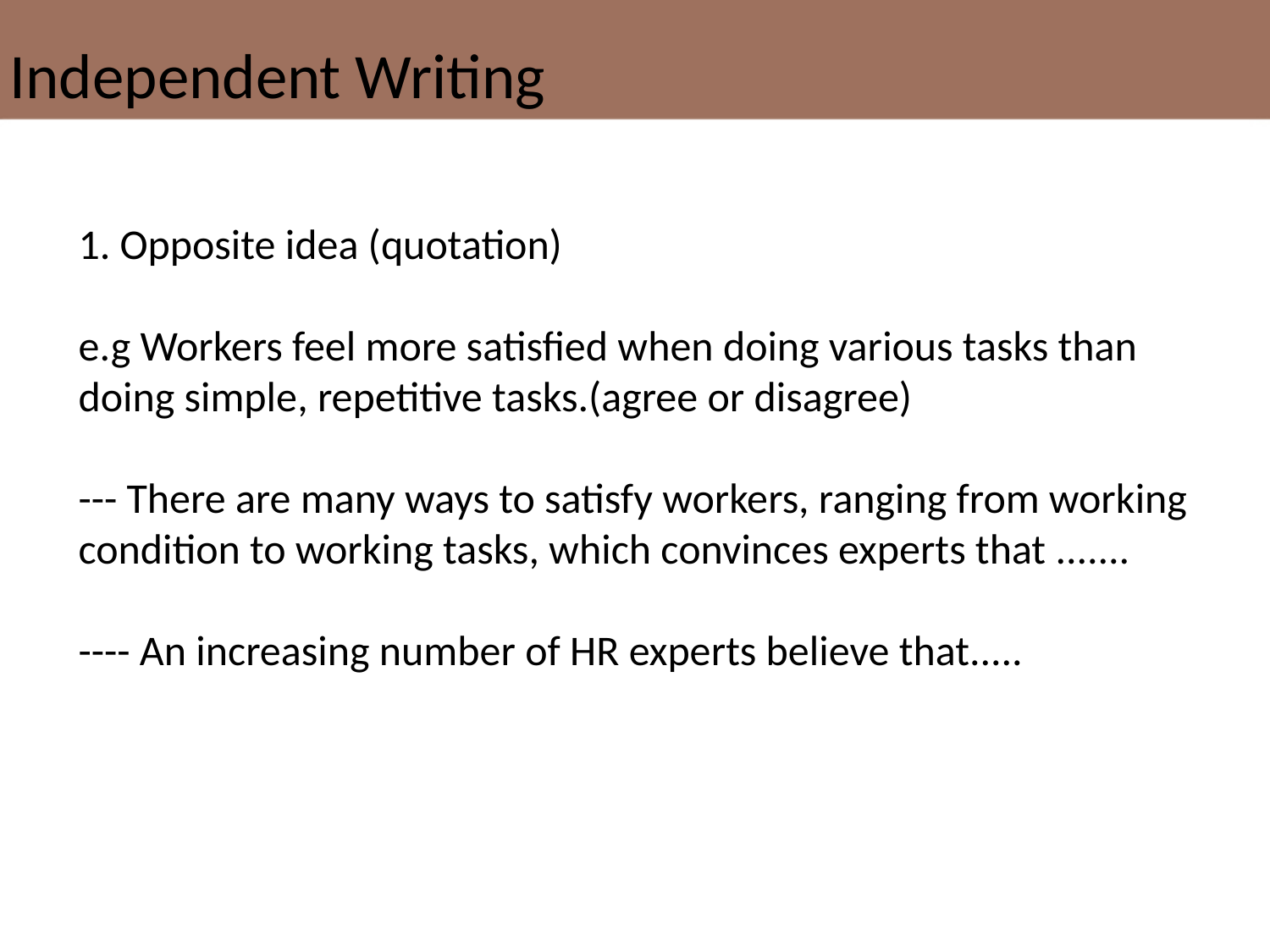

Independent Writing
1. Opposite idea (quotation)

e.g Workers feel more satisfied when doing various tasks than doing simple, repetitive tasks.(agree or disagree)
--- There are many ways to satisfy workers, ranging from working condition to working tasks, which convinces experts that .......
---- An increasing number of HR experts believe that.....